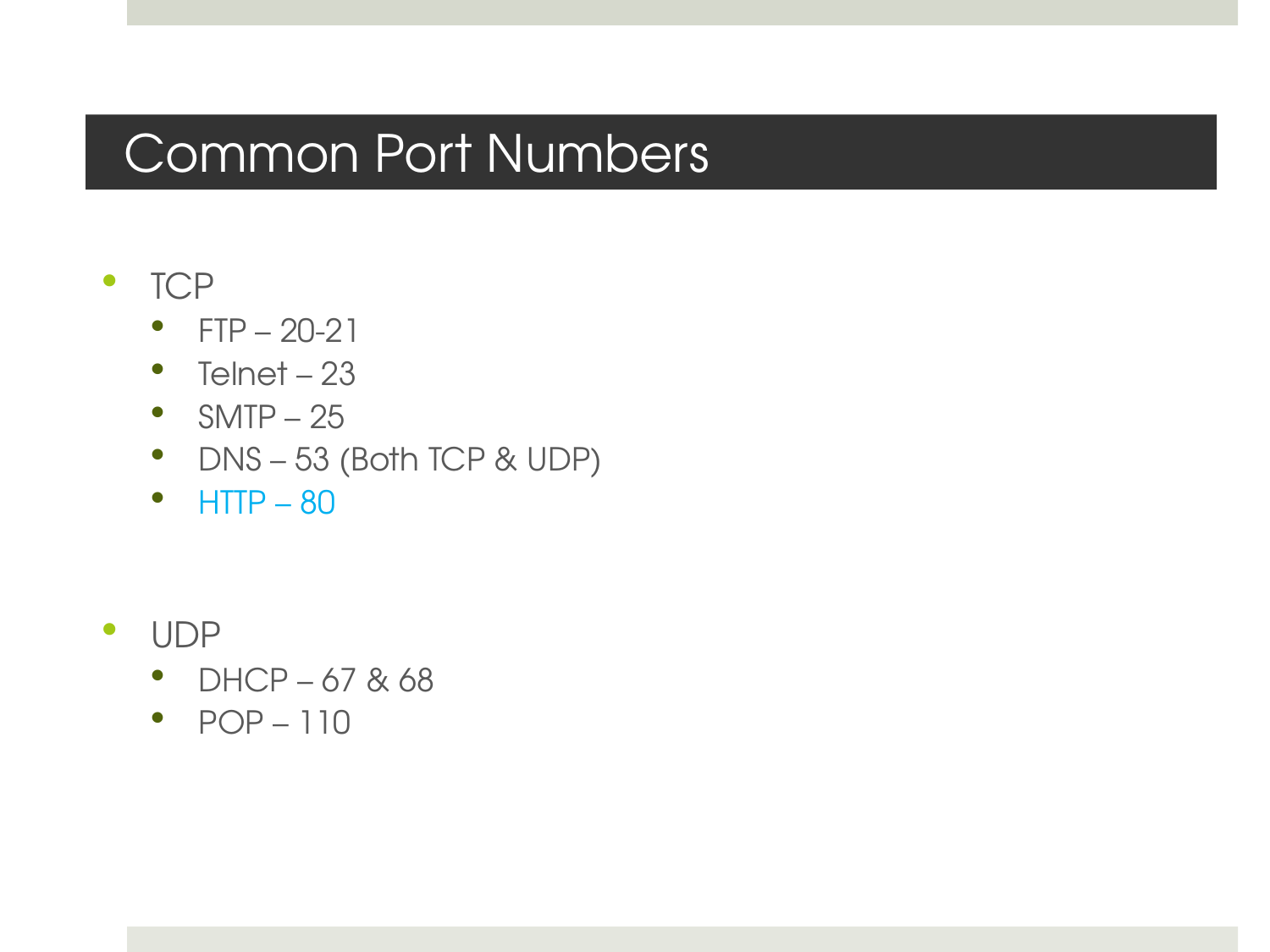

# Common Port Numbers
TCP
FTP – 20-21
Telnet – 23
SMTP – 25
DNS – 53 (Both TCP & UDP)
HTTP – 80

UDP
DHCP – 67 & 68
POP – 110